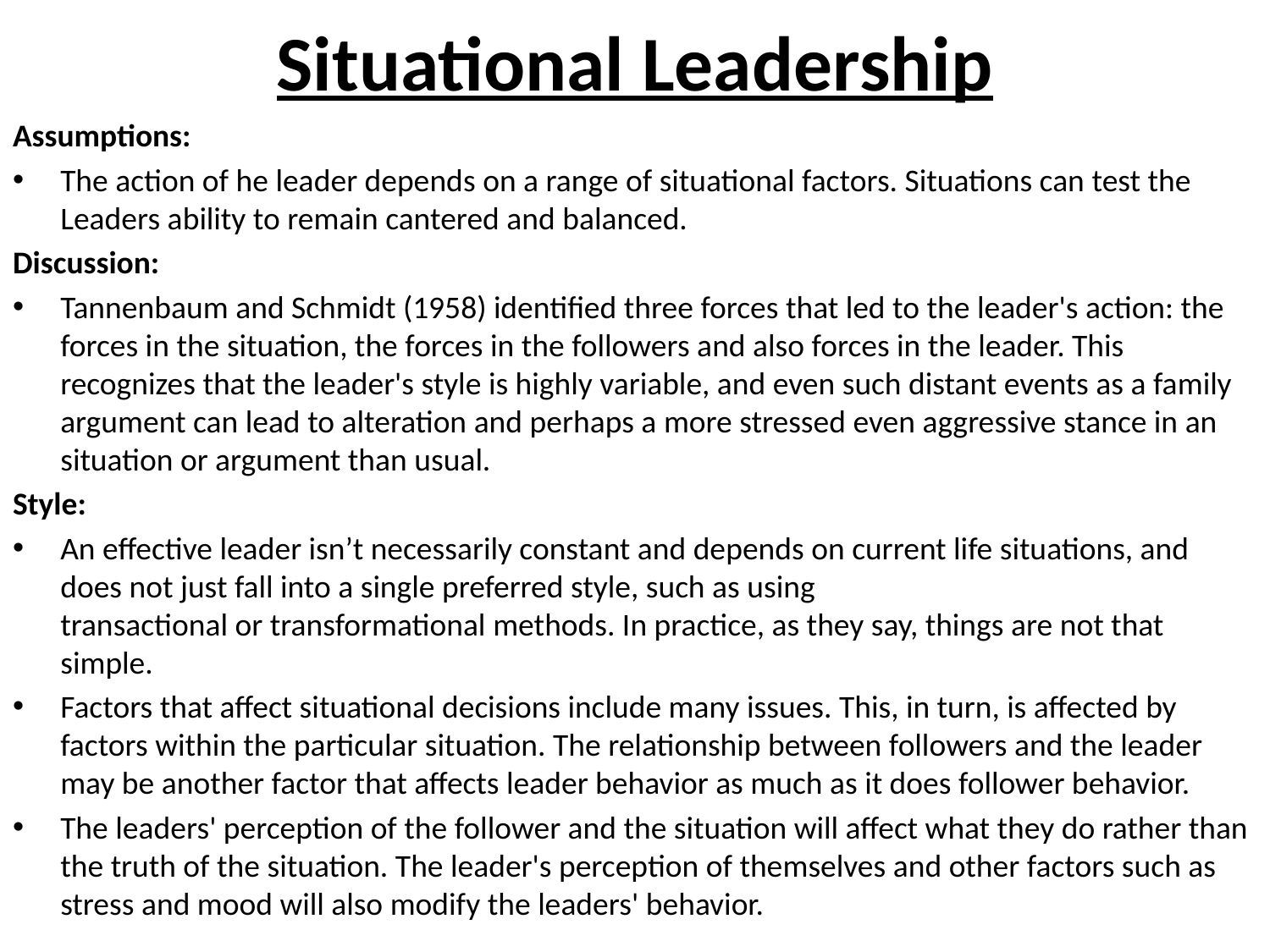

# Situational Leadership
Assumptions:
The action of he leader depends on a range of situational factors. Situations can test the Leaders ability to remain cantered and balanced.
Discussion:
Tannenbaum and Schmidt (1958) identified three forces that led to the leader's action: the forces in the situation, the forces in the followers and also forces in the leader. This recognizes that the leader's style is highly variable, and even such distant events as a family argument can lead to alteration and perhaps a more stressed even aggressive stance in an situation or argument than usual.
Style:
An effective leader isn’t necessarily constant and depends on current life situations, and does not just fall into a single preferred style, such as using transactional or transformational methods. In practice, as they say, things are not that simple.
Factors that affect situational decisions include many issues. This, in turn, is affected by factors within the particular situation. The relationship between followers and the leader may be another factor that affects leader behavior as much as it does follower behavior.
The leaders' perception of the follower and the situation will affect what they do rather than the truth of the situation. The leader's perception of themselves and other factors such as stress and mood will also modify the leaders' behavior.